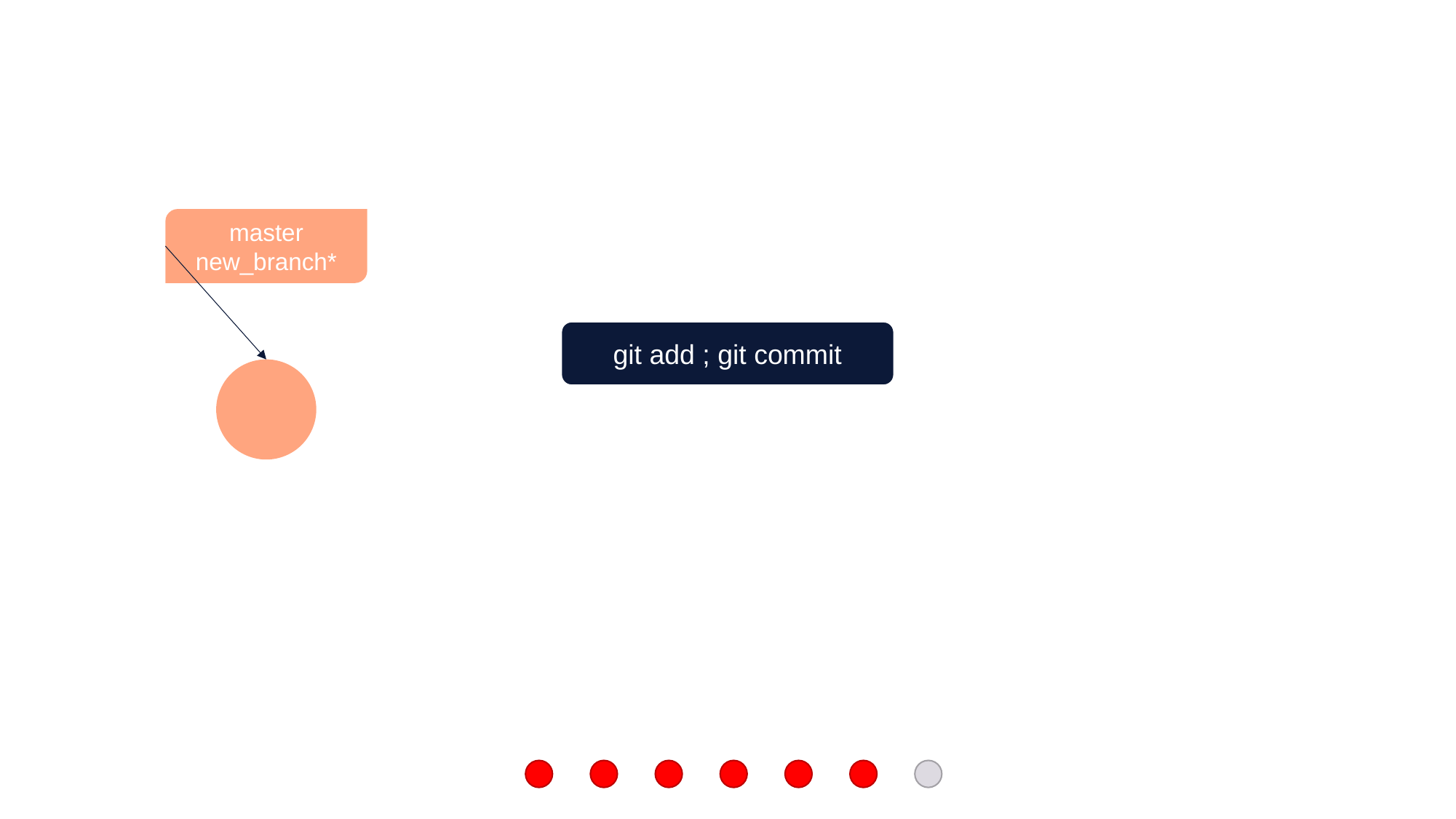

master
new_branch*
git add ; git commit